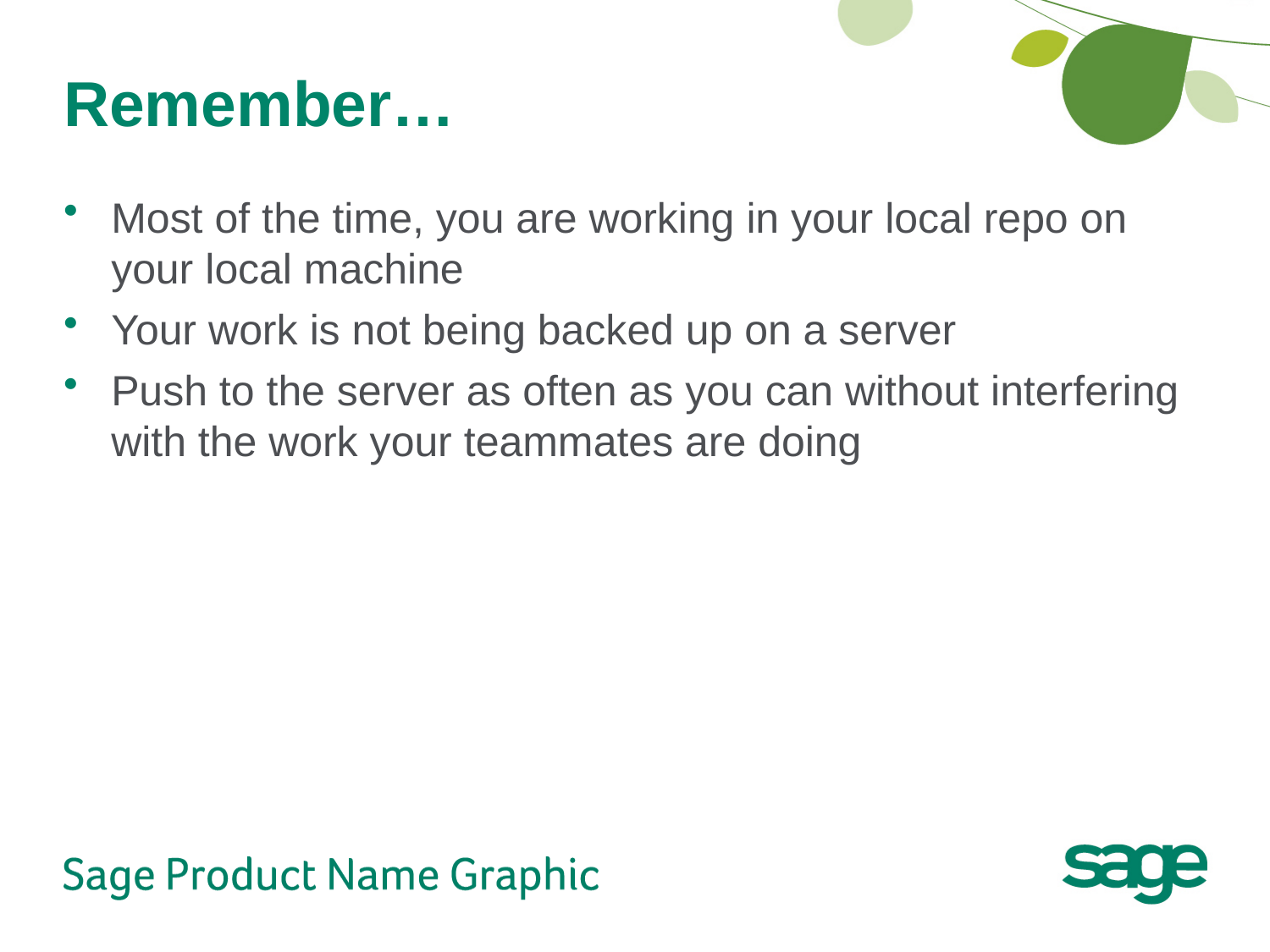

# Remember…
Most of the time, you are working in your local repo on your local machine
Your work is not being backed up on a server
Push to the server as often as you can without interfering with the work your teammates are doing